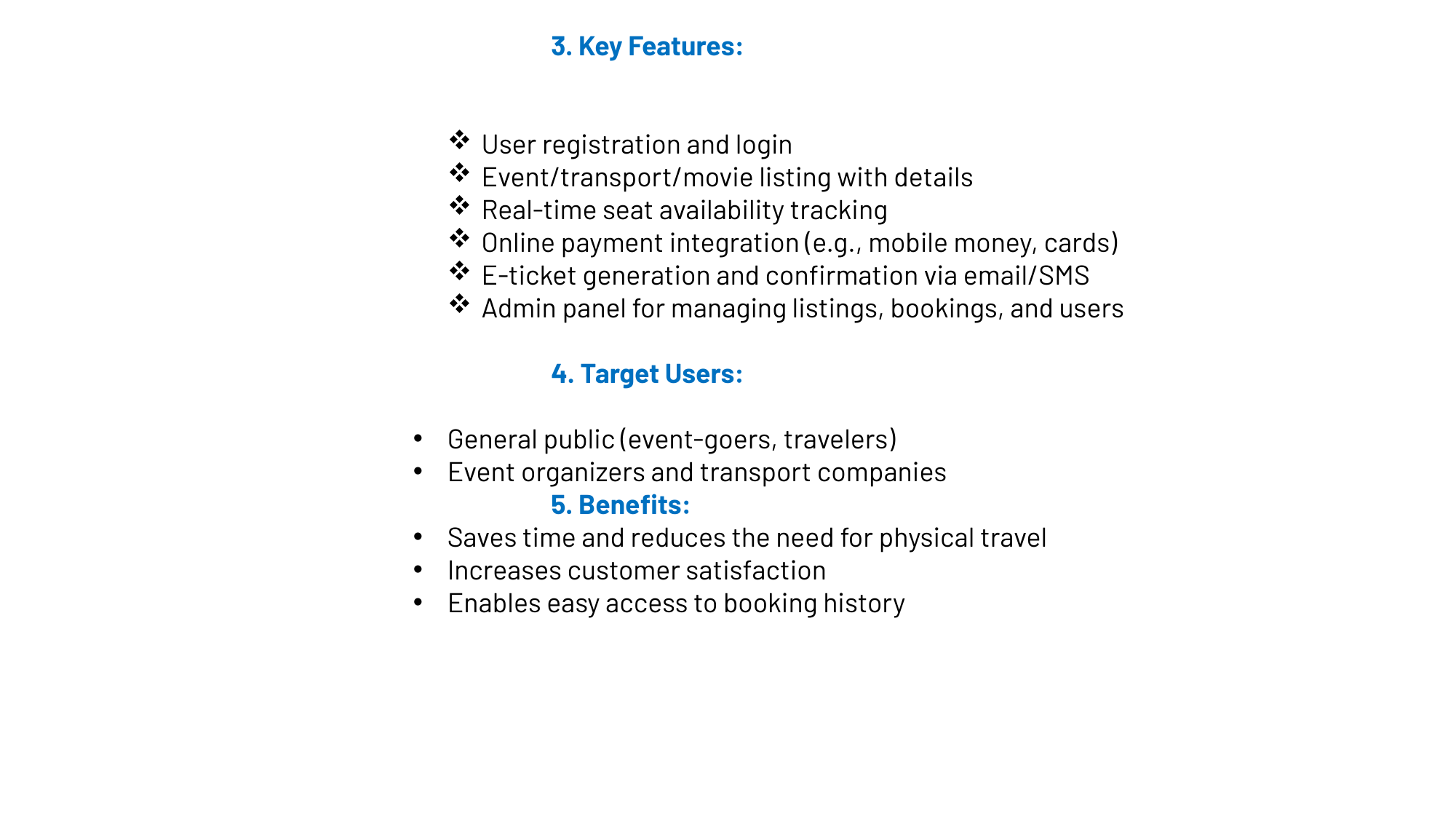

3. Key Features:

User registration and login
Event/transport/movie listing with details
Real-time seat availability tracking
Online payment integration (e.g., mobile money, cards)
E-ticket generation and confirmation via email/SMS
Admin panel for managing listings, bookings, and users

                                                                                                   4. Target Users:

General public (event-goers, travelers)
Event organizers and transport companies
                                                                                                   5. Benefits:
Saves time and reduces the need for physical travel
Increases customer satisfaction
Enables easy access to booking history